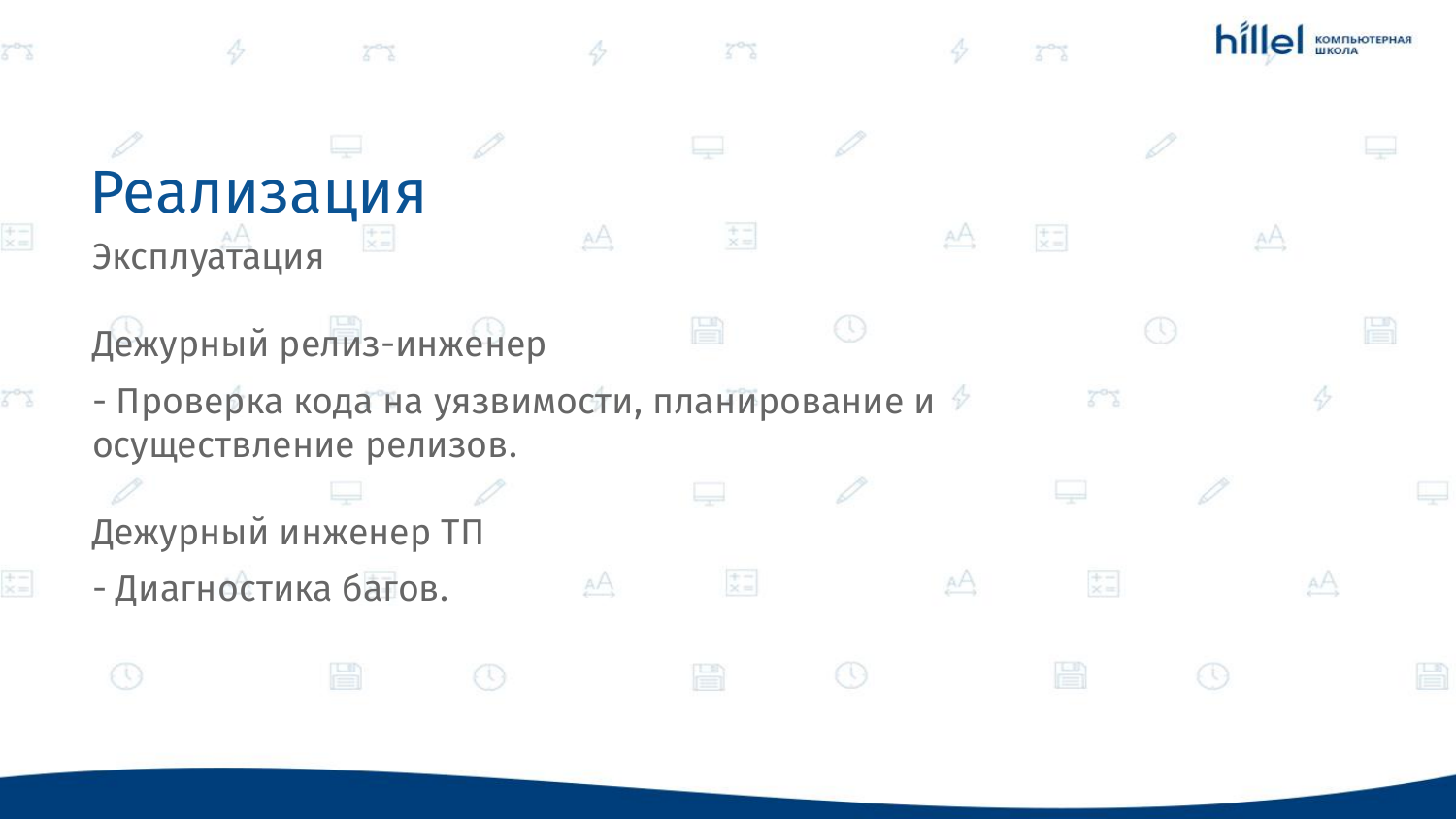

Реализация
Эксплуатация
Дежурный релиз-инженер
- Проверка кода на уязвимости, планирование и осуществление релизов.
Дежурный инженер ТП
- Диагностика багов.